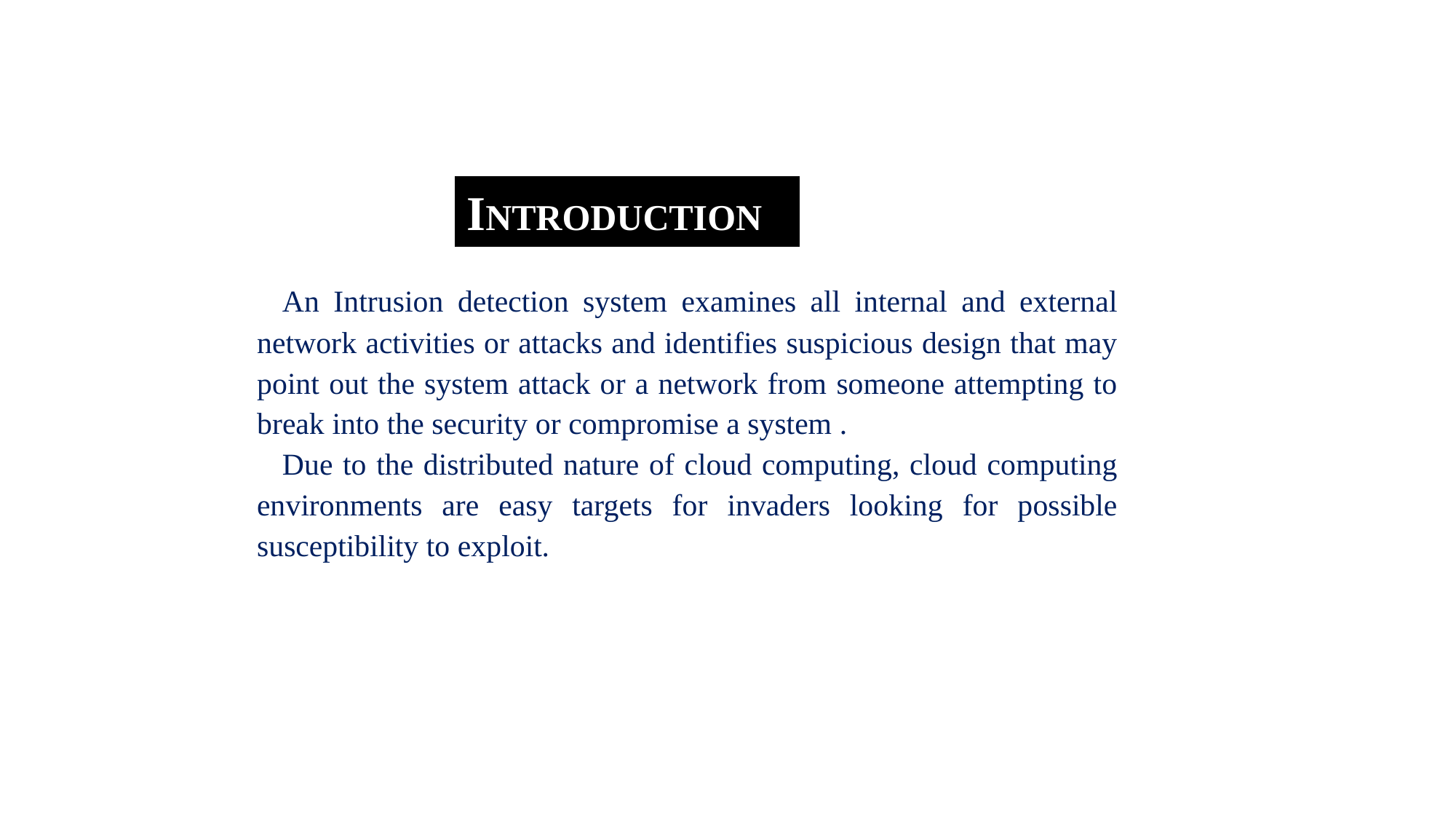

INTRODUCTION

An Intrusion detection system examines all internal and external network activities or attacks and identifies suspicious design that may point out the system attack or a network from someone attempting to break into the security or compromise a system .
Due to the distributed nature of cloud computing, cloud computing environments are easy targets for invaders looking for possible susceptibility to exploit.